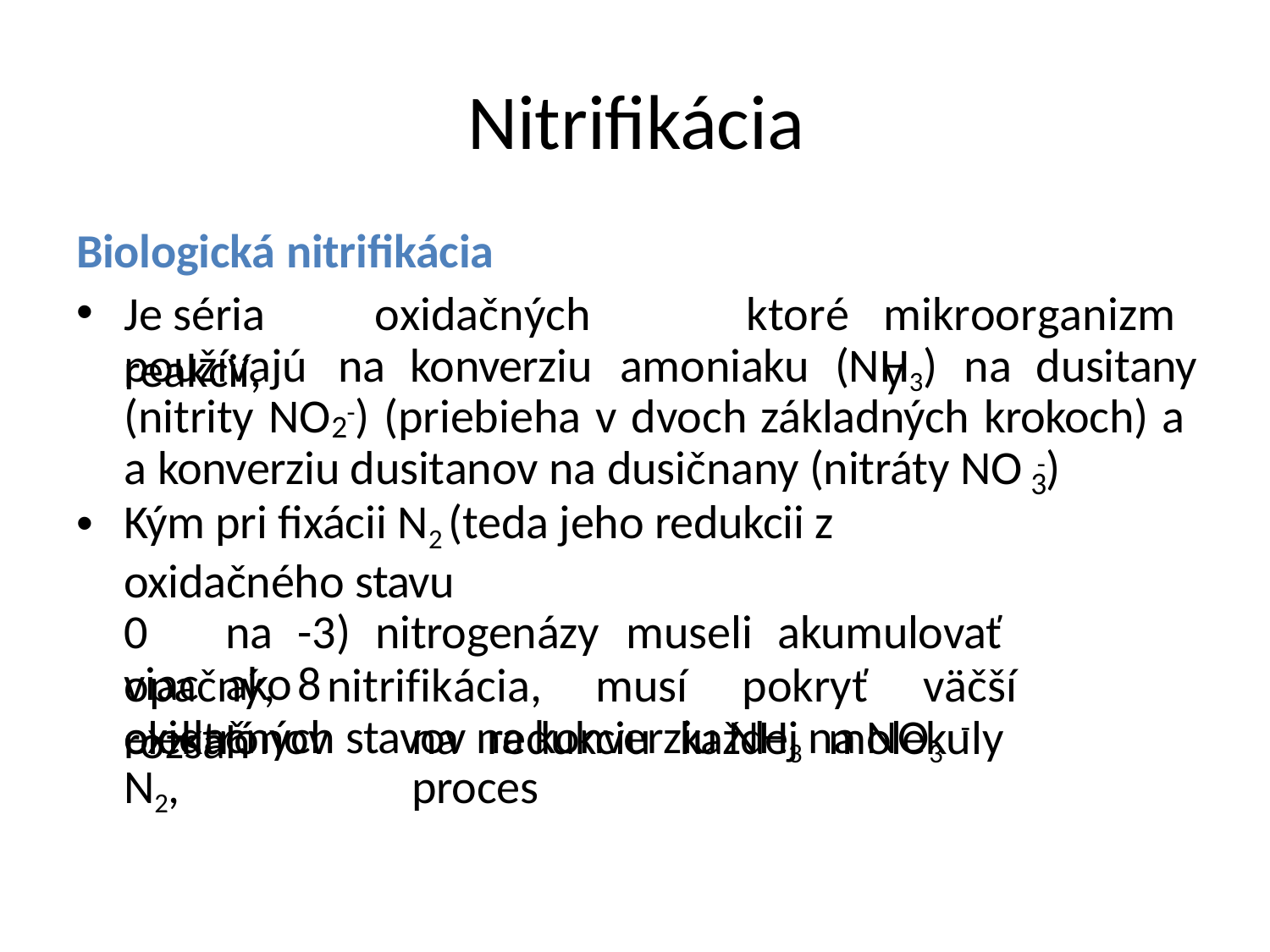

# Nitrifikácia
Biologická nitrifikácia
Je	séria	oxidačných	reakcií,
ktoré
mikroorganizmy
používajú	na	konverziu	amoniaku	(NH3)	na	dusitany
(nitrity NO -) (priebieha v dvoch základných krokoch) a
2
a konverziu dusitanov na dusičnany (nitráty NO -)
3
Kým pri fixácii N2 (teda jeho redukcii z oxidačného stavu
0	na	-3)	nitrogenázy	museli	akumulovať	viac	ako	8
elektrónov	na	redukciu	každej	molekuly	N2,	proces
opačný,	nitrifikácia,	musí	pokryť	väčší	rozsah
oxidačných stavov na konverziu NH3 na NO3
-